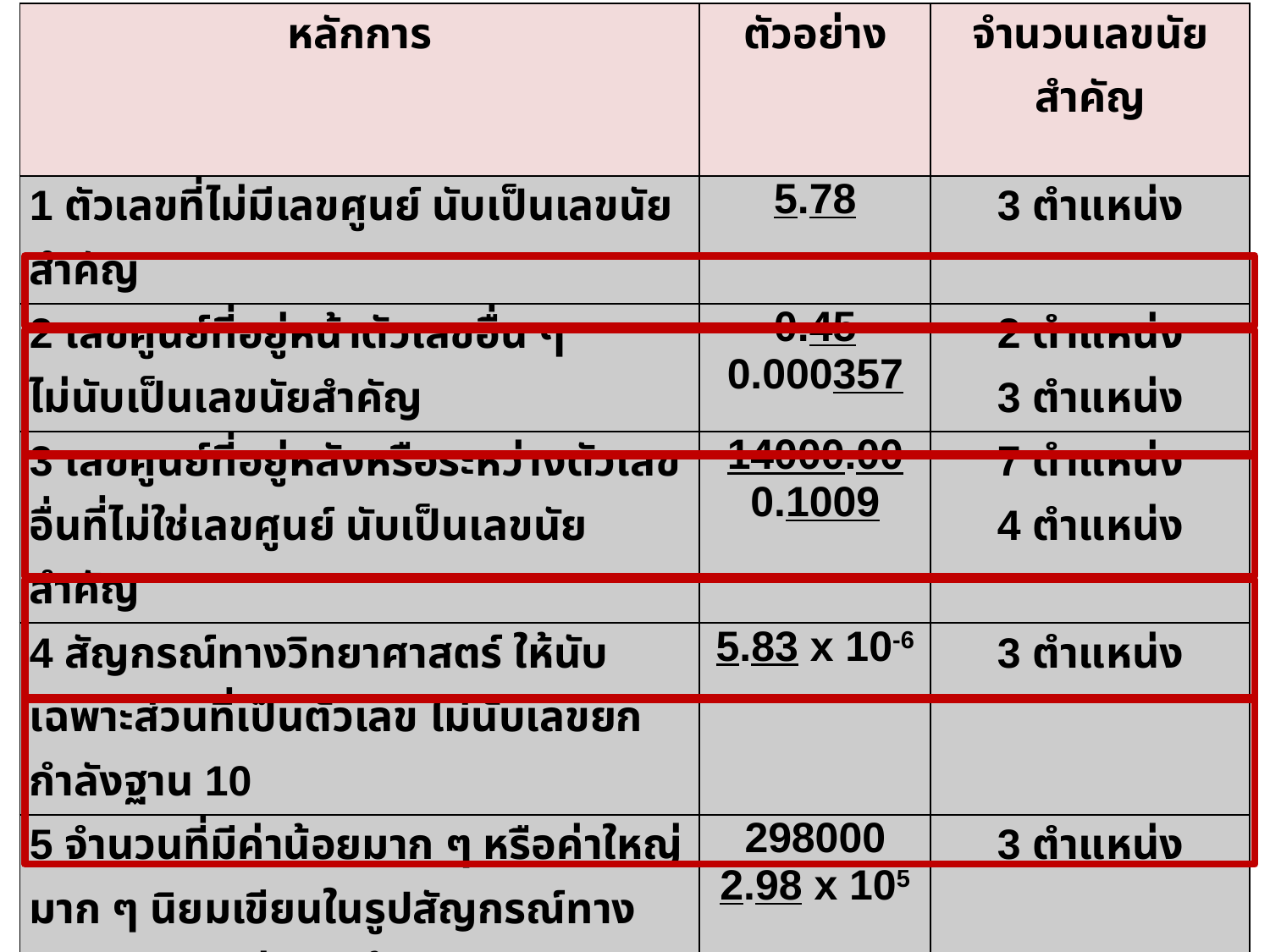

| หลักการ | ตัวอย่าง | จำนวนเลขนัยสำคัญ |
| --- | --- | --- |
| 1 ตัวเลขที่ไม่มีเลขศูนย์ นับเป็นเลขนัยสำคัญ | 5.78 | 3 ตำแหน่ง |
| 2 เลขศูนย์ที่อยู่หน้าตัวเลขอื่น ๆ ไม่นับเป็นเลขนัยสำคัญ | 0.45 0.000357 | 2 ตำแหน่ง 3 ตำแหน่ง |
| 3 เลขศูนย์ที่อยู่หลังหรือระหว่างตัวเลขอื่นที่ไม่ใช่เลขศูนย์ นับเป็นเลขนัยสำคัญ | 14000.00 0.1009 | 7 ตำแหน่ง 4 ตำแหน่ง |
| 4 สัญกรณ์ทางวิทยาศาสตร์ ให้นับเฉพาะส่วนที่เป็นตัวเลข ไม่นับเลขยกกำลังฐาน 10 | 5.83 x 10-6 | 3 ตำแหน่ง |
| 5 จำนวนที่มีค่าน้อยมาก ๆ หรือค่าใหญ่มาก ๆ นิยมเขียนในรูปสัญกรณ์ทางวิทยาศาสตร์ก่อน แล้วนับเลขนัยสำคัญ | 298000 2.98 x 105 | 3 ตำแหน่ง |
# การนับเลขนัยสำคัญ